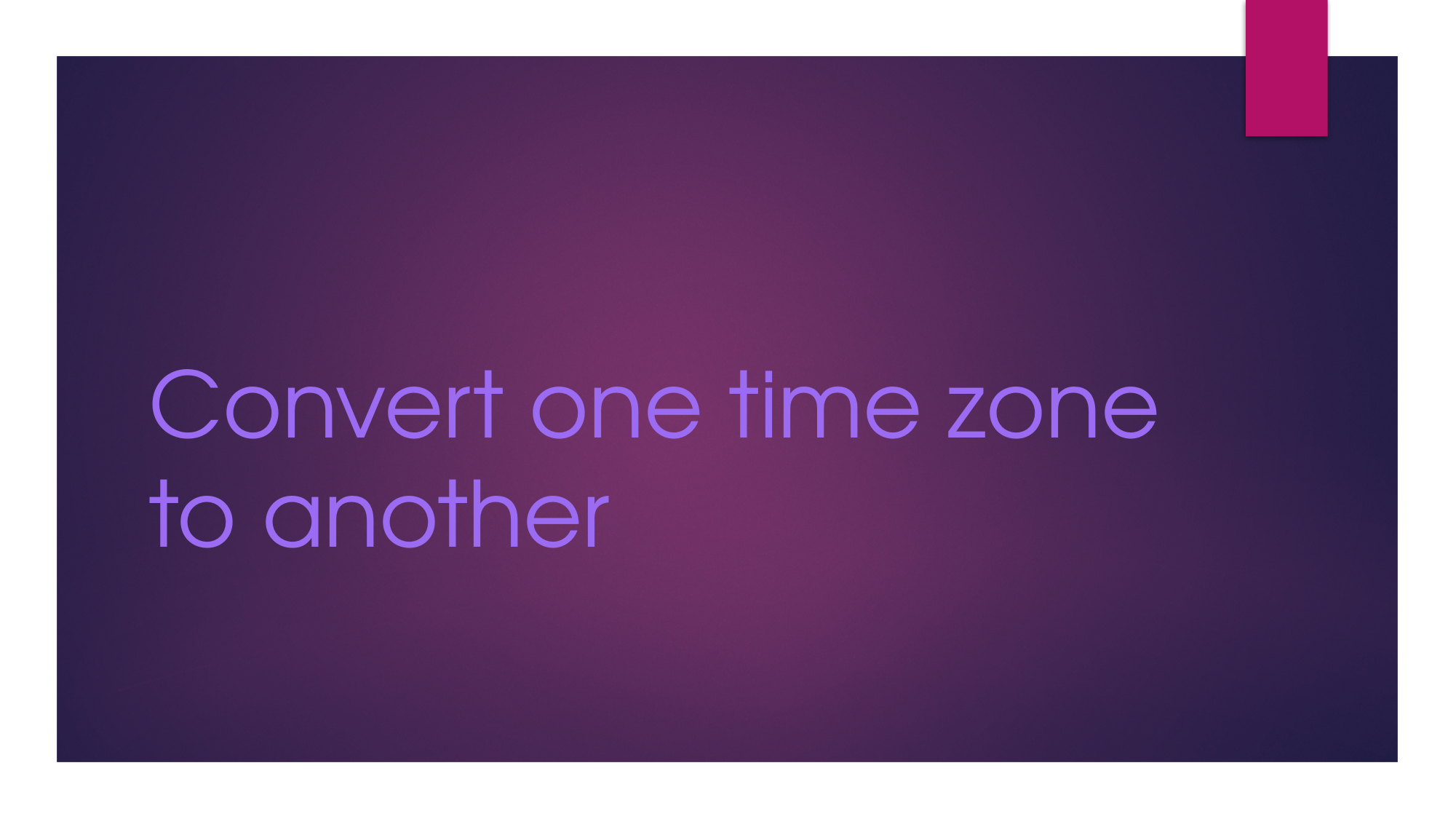

# Convert one time zone to another